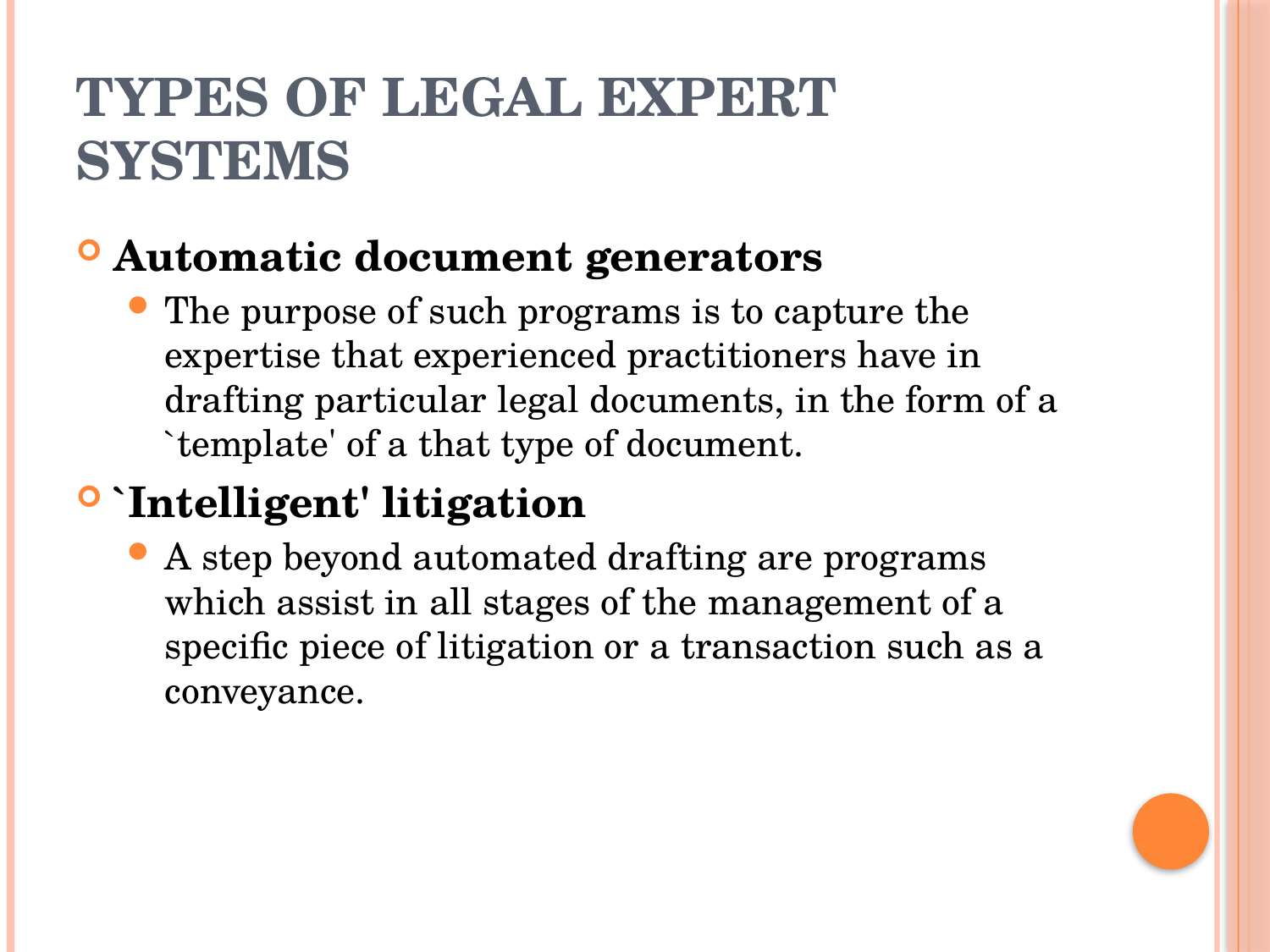

# Types of Legal expert Systems
Automatic document generators
The purpose of such programs is to capture the expertise that experienced practitioners have in drafting particular legal documents, in the form of a `template' of a that type of document.
`Intelligent' litigation
A step beyond automated drafting are programs which assist in all stages of the management of a specific piece of litigation or a transaction such as a conveyance.